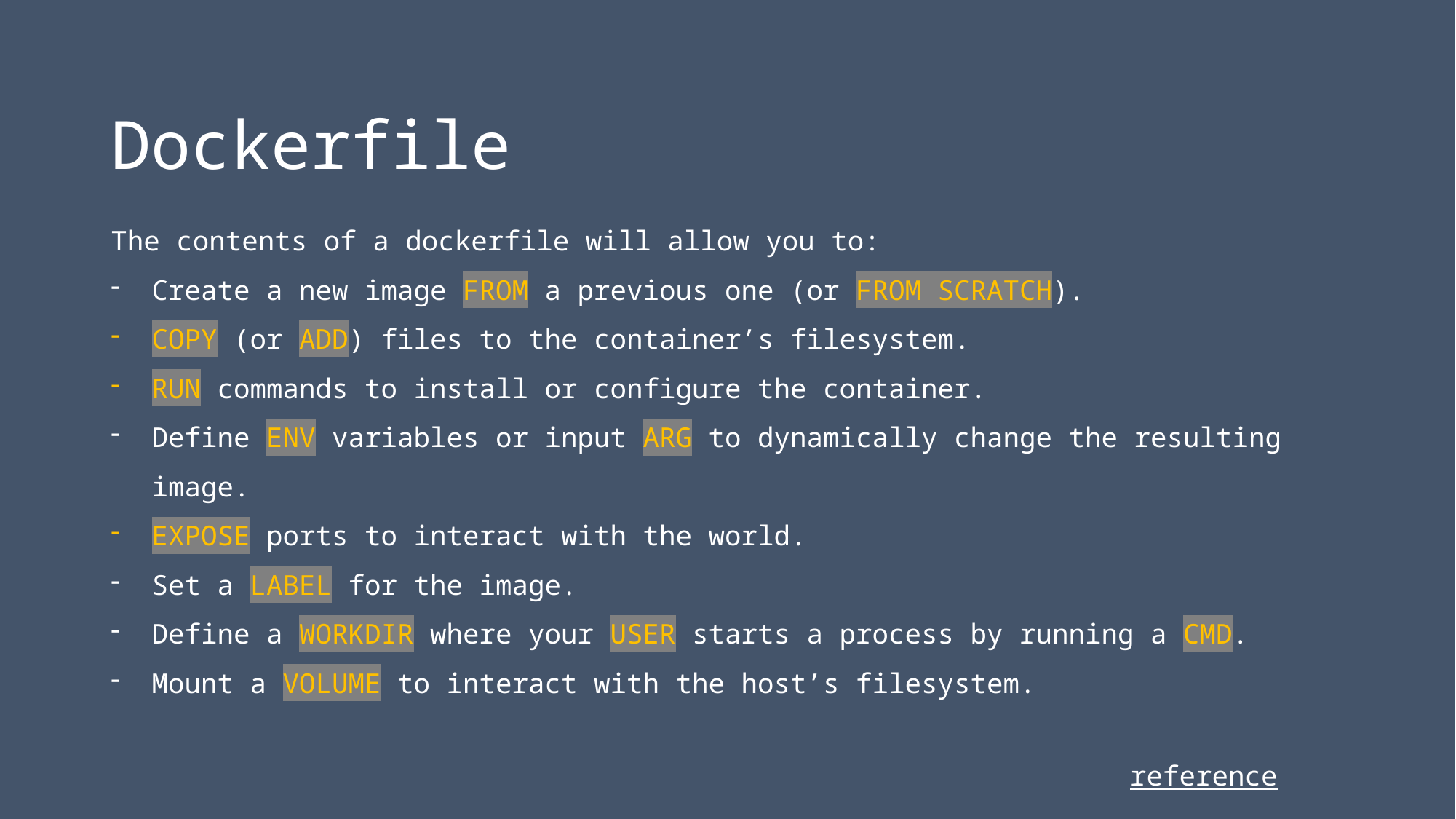

# Dockerfile
The contents of a dockerfile will allow you to:
Create a new image FROM a previous one (or FROM SCRATCH).
COPY (or ADD) files to the container’s filesystem.
RUN commands to install or configure the container.
Define ENV variables or input ARG to dynamically change the resulting image.
EXPOSE ports to interact with the world.
Set a LABEL for the image.
Define a WORKDIR where your USER starts a process by running a CMD.
Mount a VOLUME to interact with the host’s filesystem.
reference